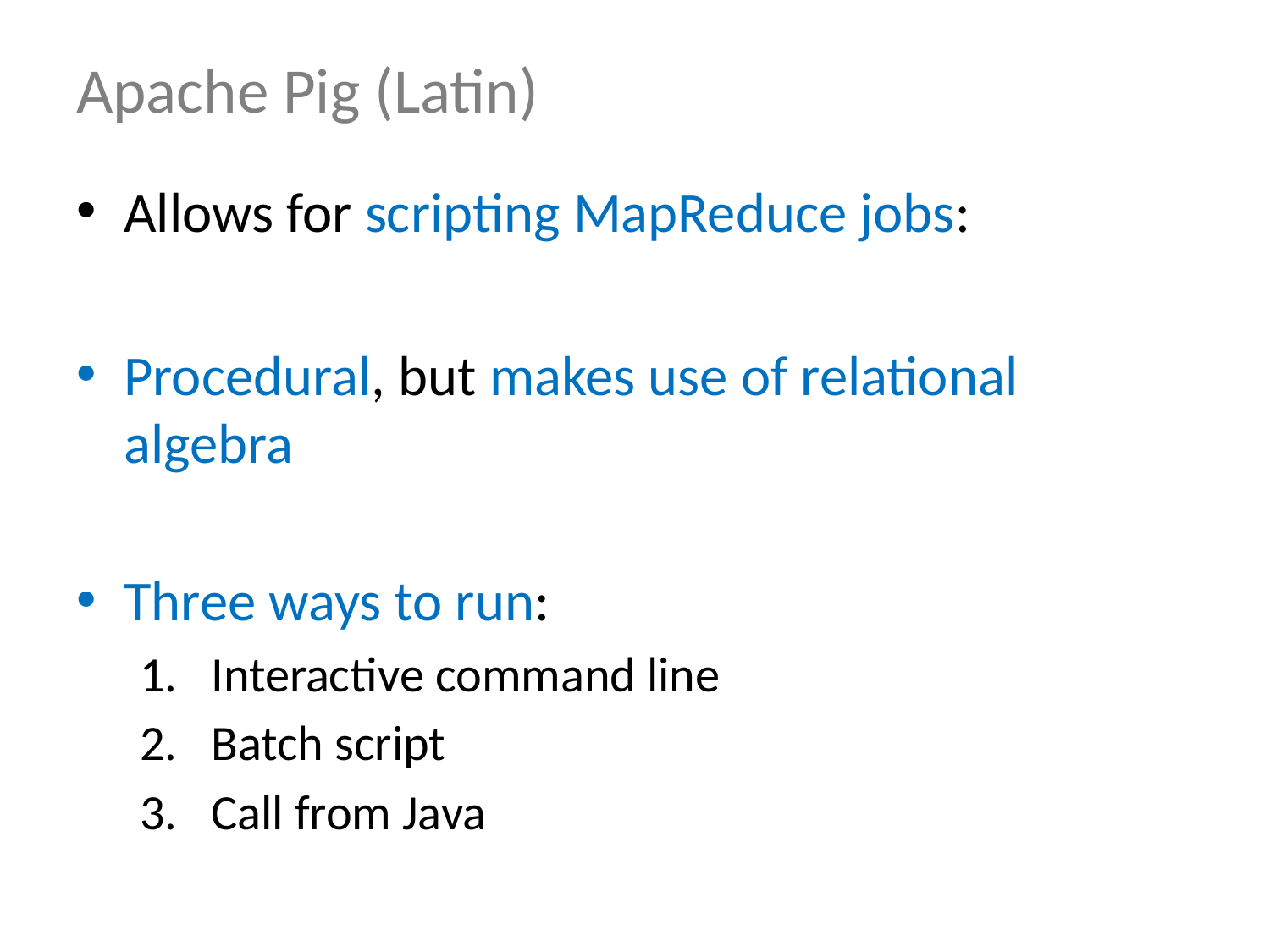

# Apache Pig (Latin)
Allows for scripting MapReduce jobs:

Procedural, but makes use of relational algebra

Three ways to run:
Interactive command line
Batch script
Call from Java